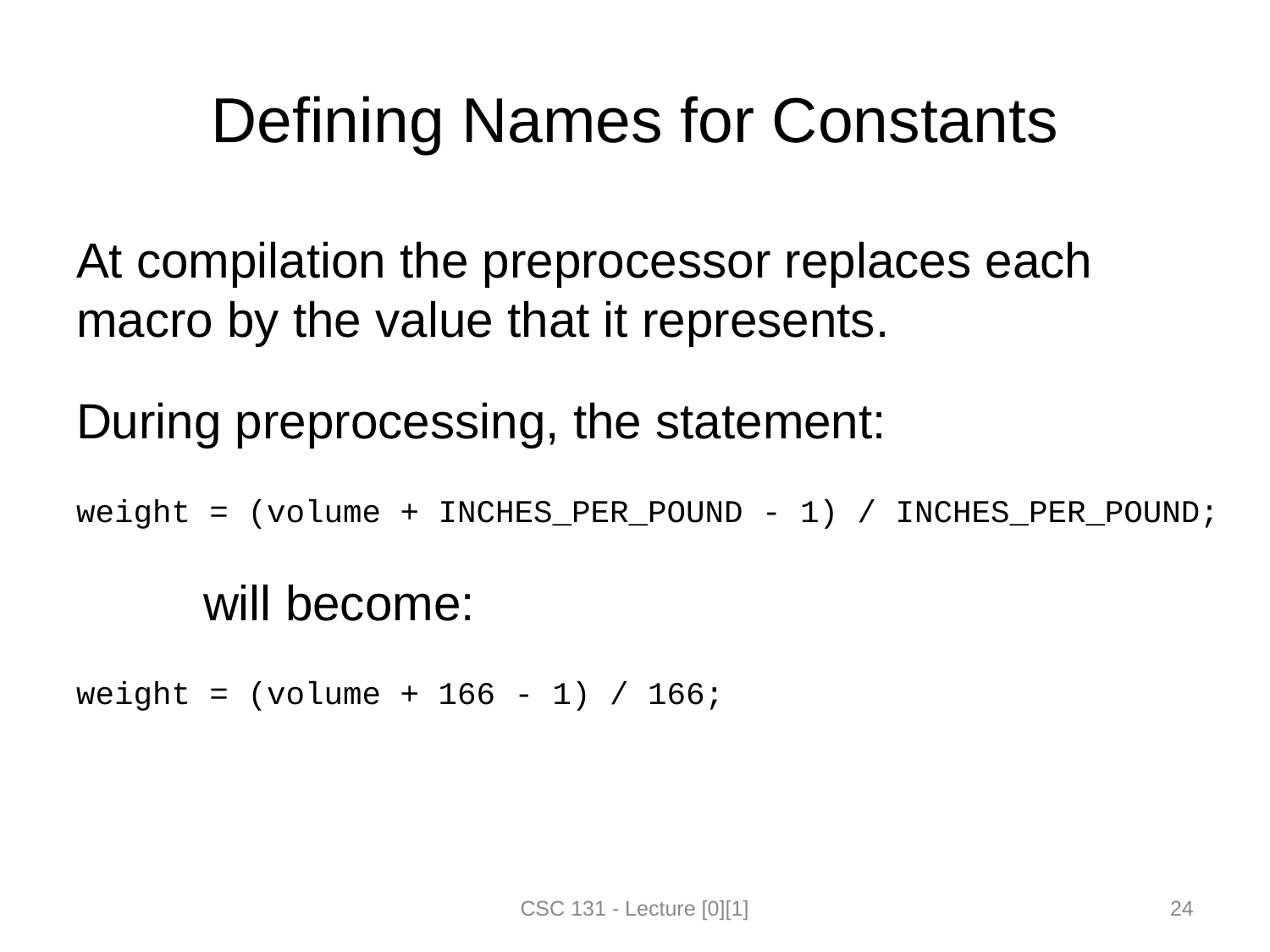

# Defining Names for Constants
At compilation the preprocessor replaces each macro by the value that it represents.
During preprocessing, the statement:
weight = (volume + INCHES_PER_POUND - 1) / INCHES_PER_POUND;
	will become:
weight = (volume + 166 - 1) / 166;

CSC 131 - Lecture [0][1]
24